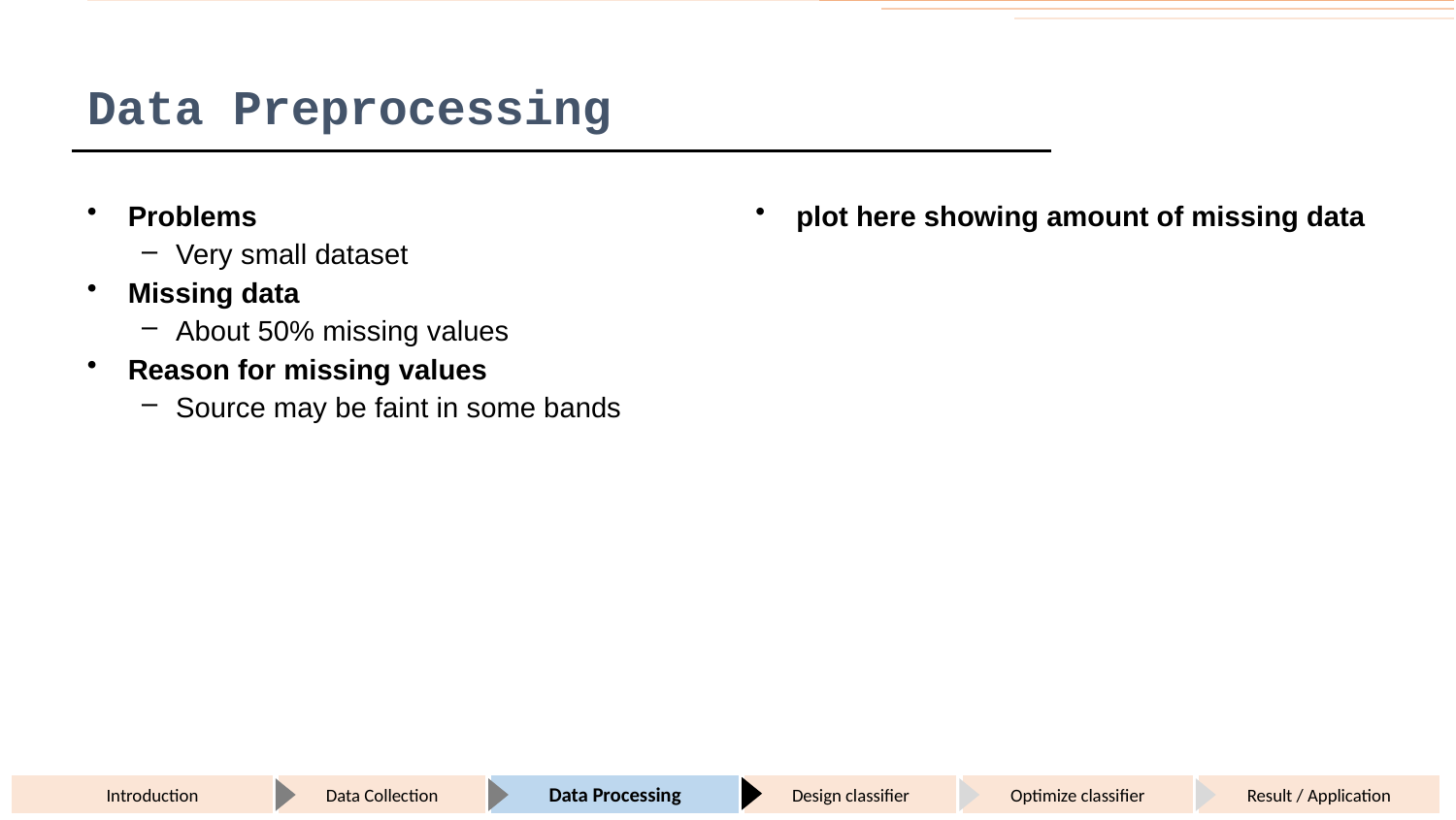

# Data Preprocessing
Problems
Very small dataset
Missing data
About 50% missing values
Reason for missing values
Source may be faint in some bands
plot here showing amount of missing data
Introduction
Data Collection
Data Processing
Design classifier
Optimize classifier
Result / Application